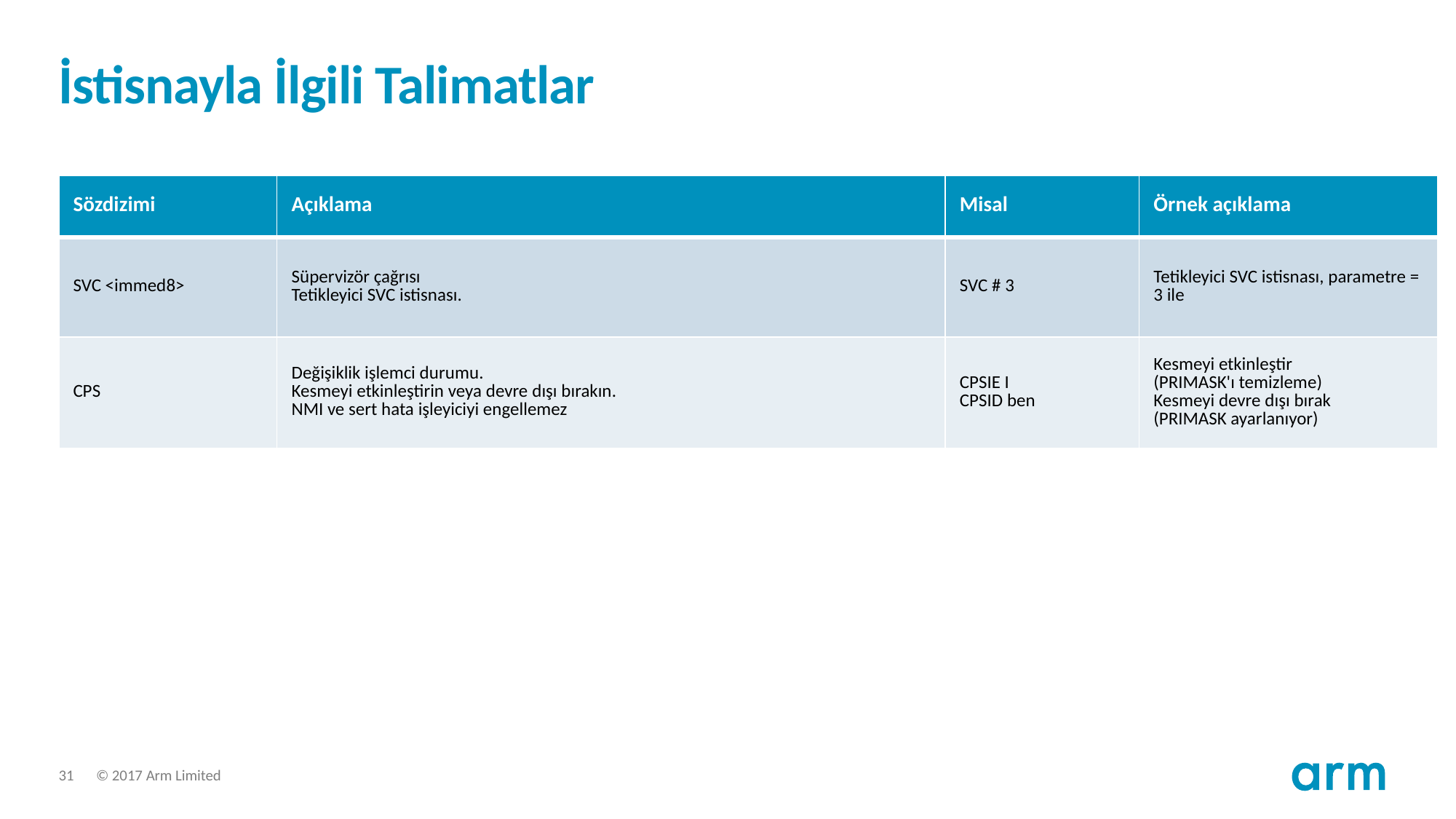

# İstisnayla İlgili Talimatlar
| Sözdizimi | Açıklama | Misal | Örnek açıklama |
| --- | --- | --- | --- |
| SVC <immed8> | Süpervizör çağrısı Tetikleyici SVC istisnası. | SVC # 3 | Tetikleyici SVC istisnası, parametre = 3 ile |
| CPS | Değişiklik işlemci durumu. Kesmeyi etkinleştirin veya devre dışı bırakın. NMI ve sert hata işleyiciyi engellemez | CPSIE I CPSID ben | Kesmeyi etkinleştir (PRIMASK'ı temizleme) Kesmeyi devre dışı bırak (PRIMASK ayarlanıyor) |